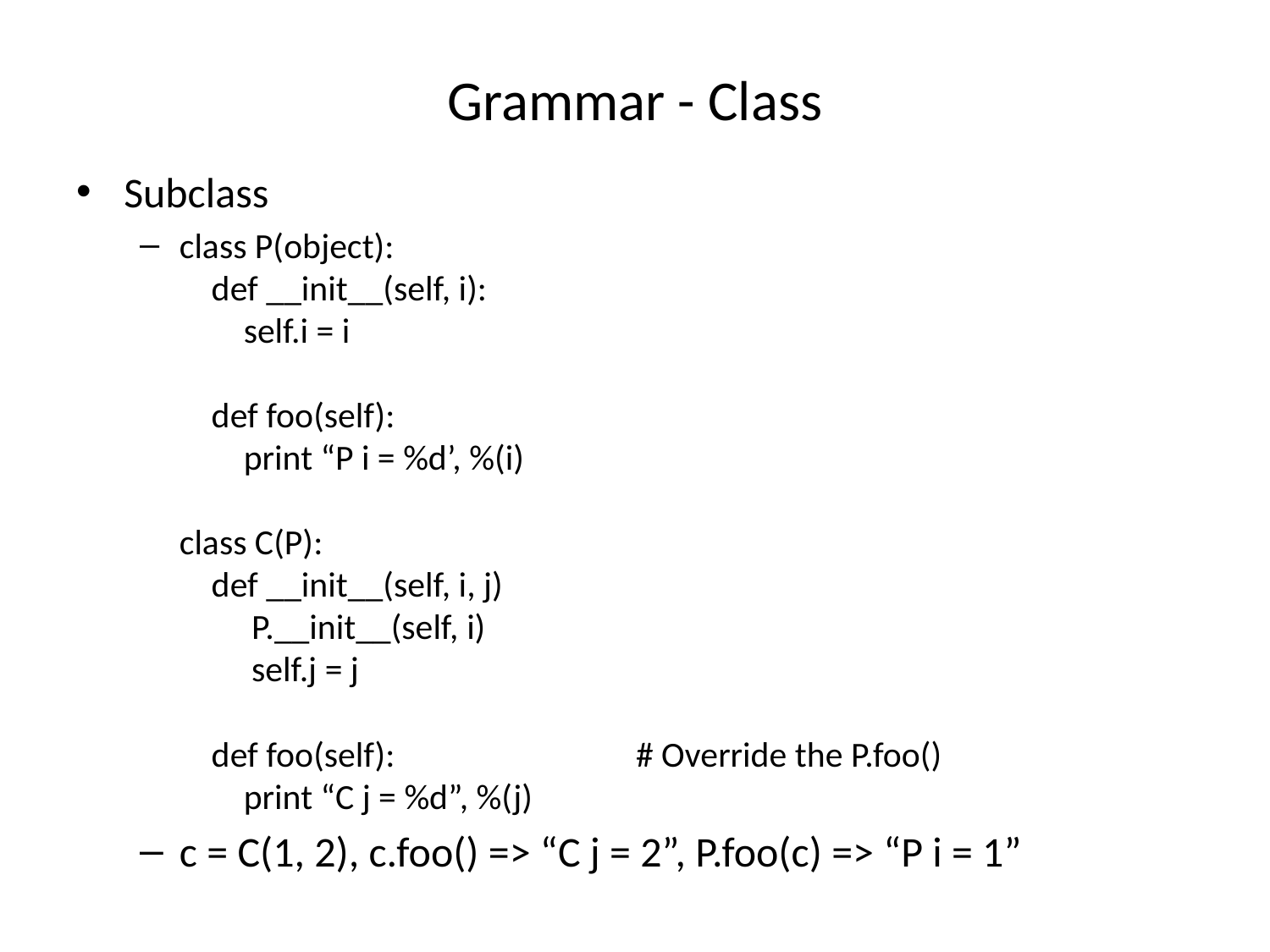

# Grammar - Class
Subclass
class P(object):
    def __init__(self, i):
        self.i = i
    def foo(self):
        print “P i = %d’, %(i)
class C(P):
    def __init__(self, i, j)
         P.__init__(self, i)
         self.j = j
    def foo(self):                              # Override the P.foo()
        print “C j = %d”, %(j)
c = C(1, 2), c.foo() => “C j = 2”, P.foo(c) => “P i = 1”